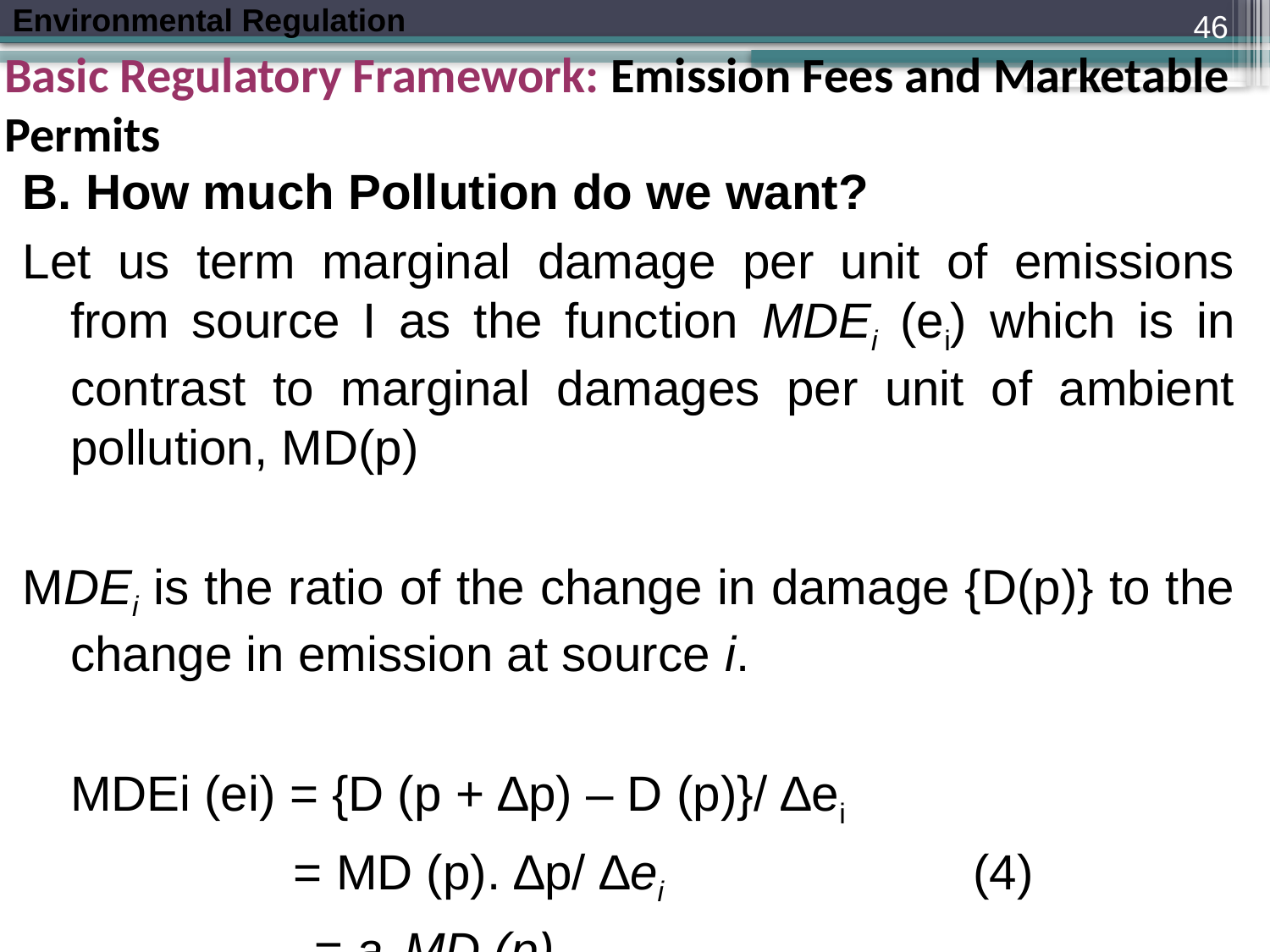

46
Basic Regulatory Framework: Emission Fees and Marketable Permits
B. How much Pollution do we want?
Let us term marginal damage per unit of emissions from source I as the function MDEi (ei) which is in contrast to marginal damages per unit of ambient pollution, MD(p)

MDEi is the ratio of the change in damage {D(p)} to the change in emission at source i.

	MDEi (ei) = {D (p + ∆p) – D (p)}/ ∆ei
 		       = MD (p). ∆p/ ∆ei                                     (4)
                      = ai MD (p)